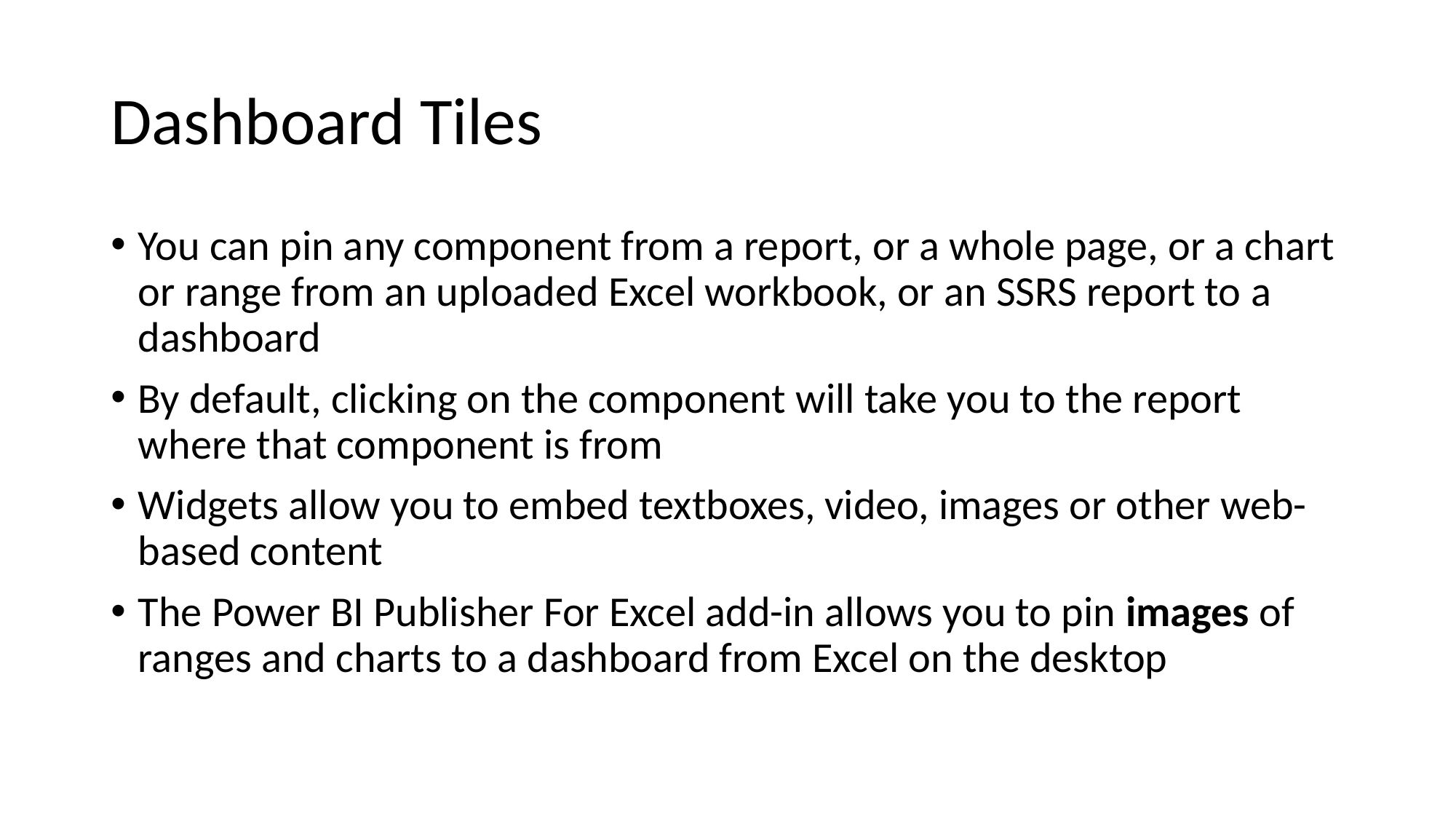

# Dashboard Tiles
You can pin any component from a report, or a whole page, or a chart or range from an uploaded Excel workbook, or an SSRS report to a dashboard
By default, clicking on the component will take you to the report where that component is from
Widgets allow you to embed textboxes, video, images or other web-based content
The Power BI Publisher For Excel add-in allows you to pin images of ranges and charts to a dashboard from Excel on the desktop